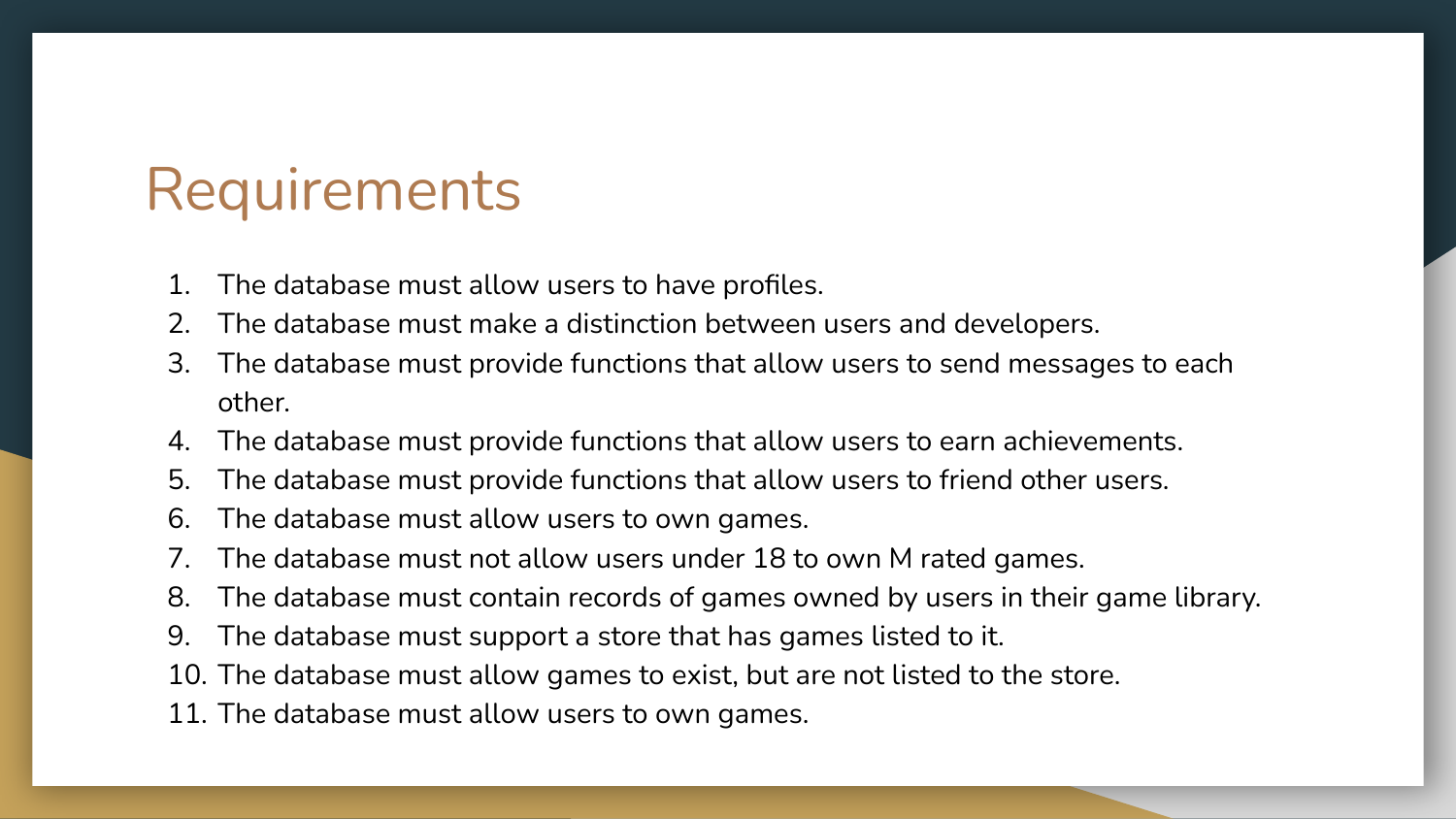

# Requirements
The database must allow users to have profiles.
The database must make a distinction between users and developers.
The database must provide functions that allow users to send messages to each other.
The database must provide functions that allow users to earn achievements.
The database must provide functions that allow users to friend other users.
The database must allow users to own games.
The database must not allow users under 18 to own M rated games.
The database must contain records of games owned by users in their game library.
The database must support a store that has games listed to it.
The database must allow games to exist, but are not listed to the store.
The database must allow users to own games.